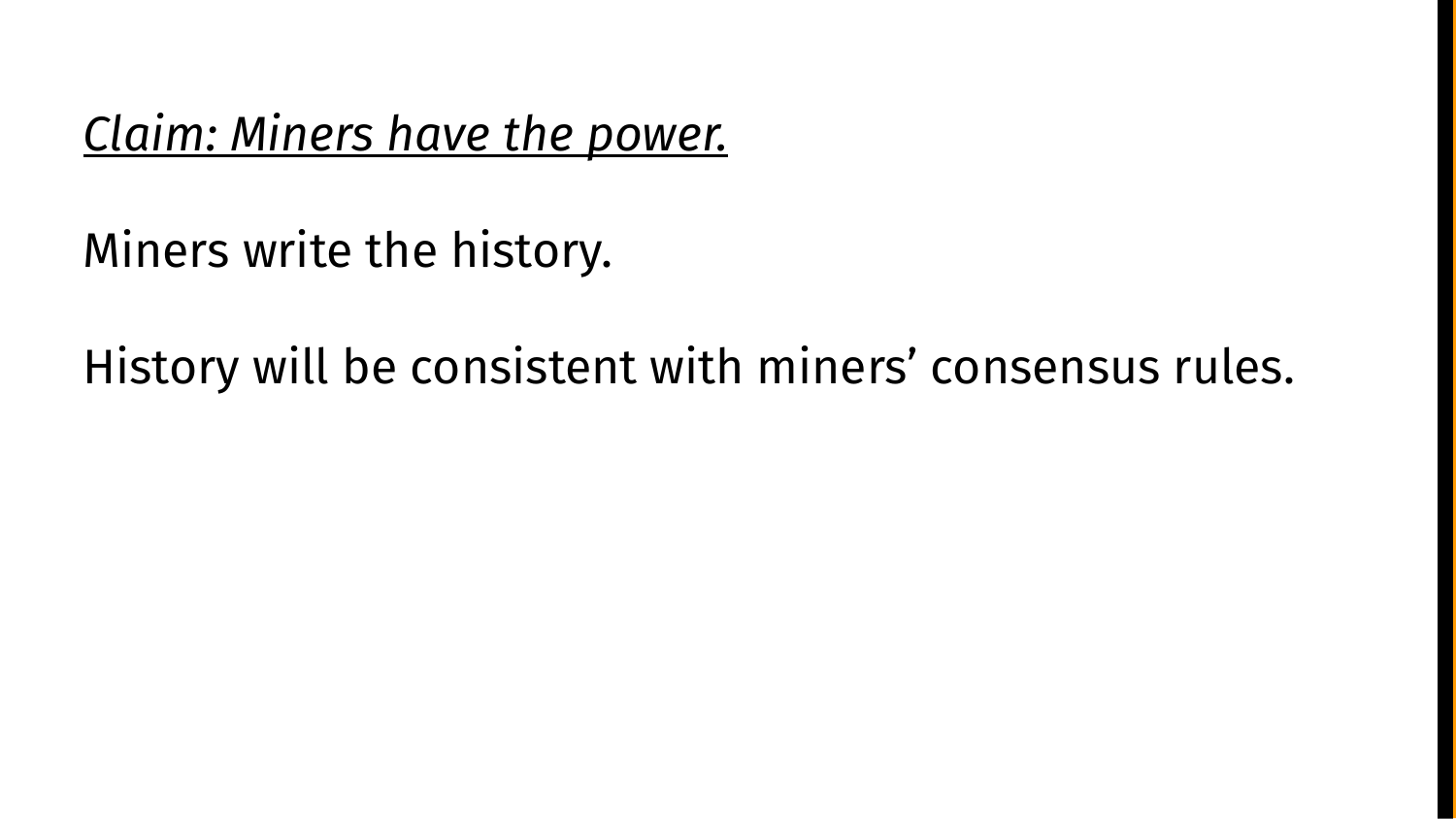

Claim: Miners have the power.

Miners write the history.

History will be consistent with miners’ consensus rules.